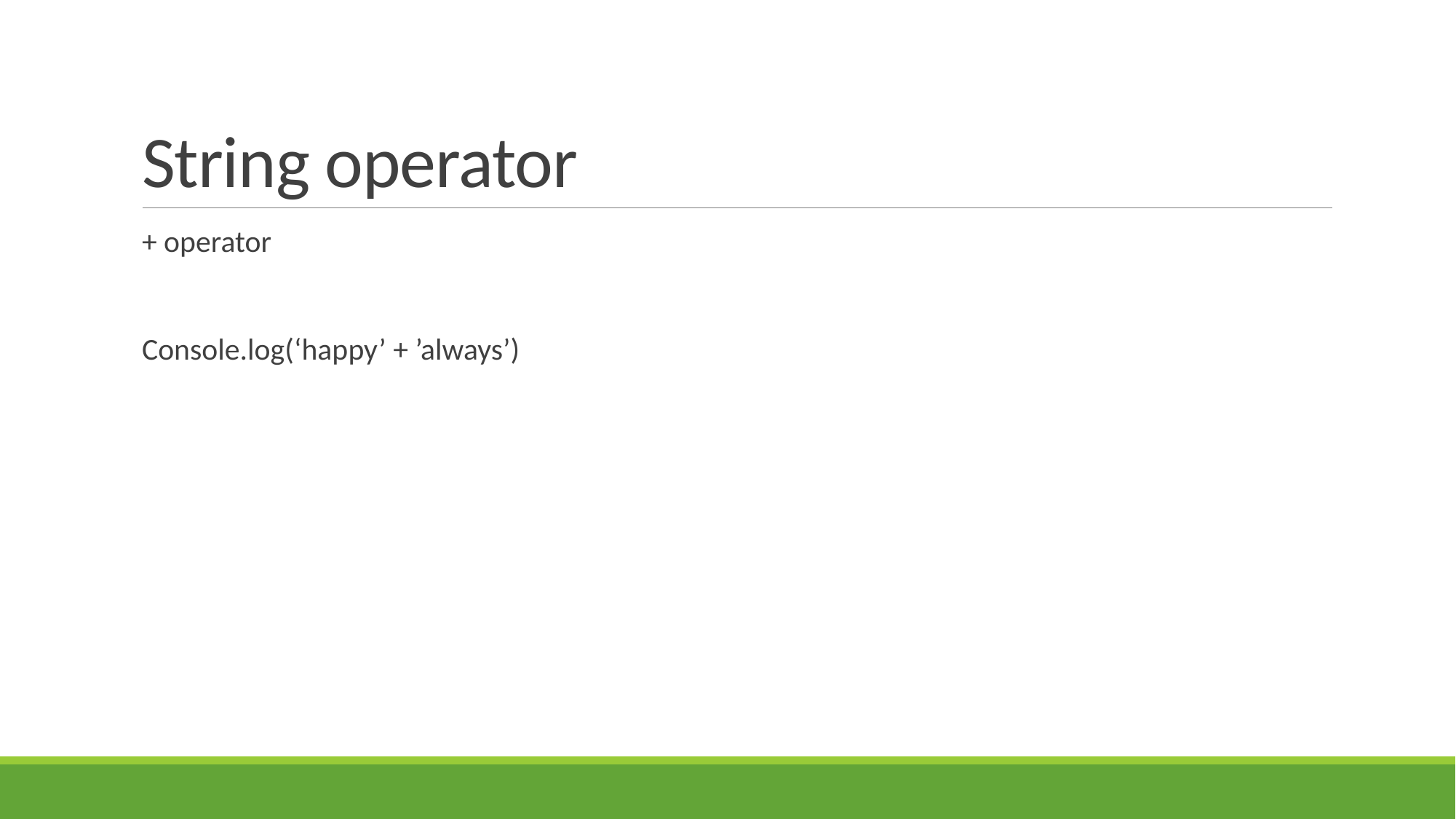

# String operator
+ operator

Console.log(‘happy’ + ’always’)